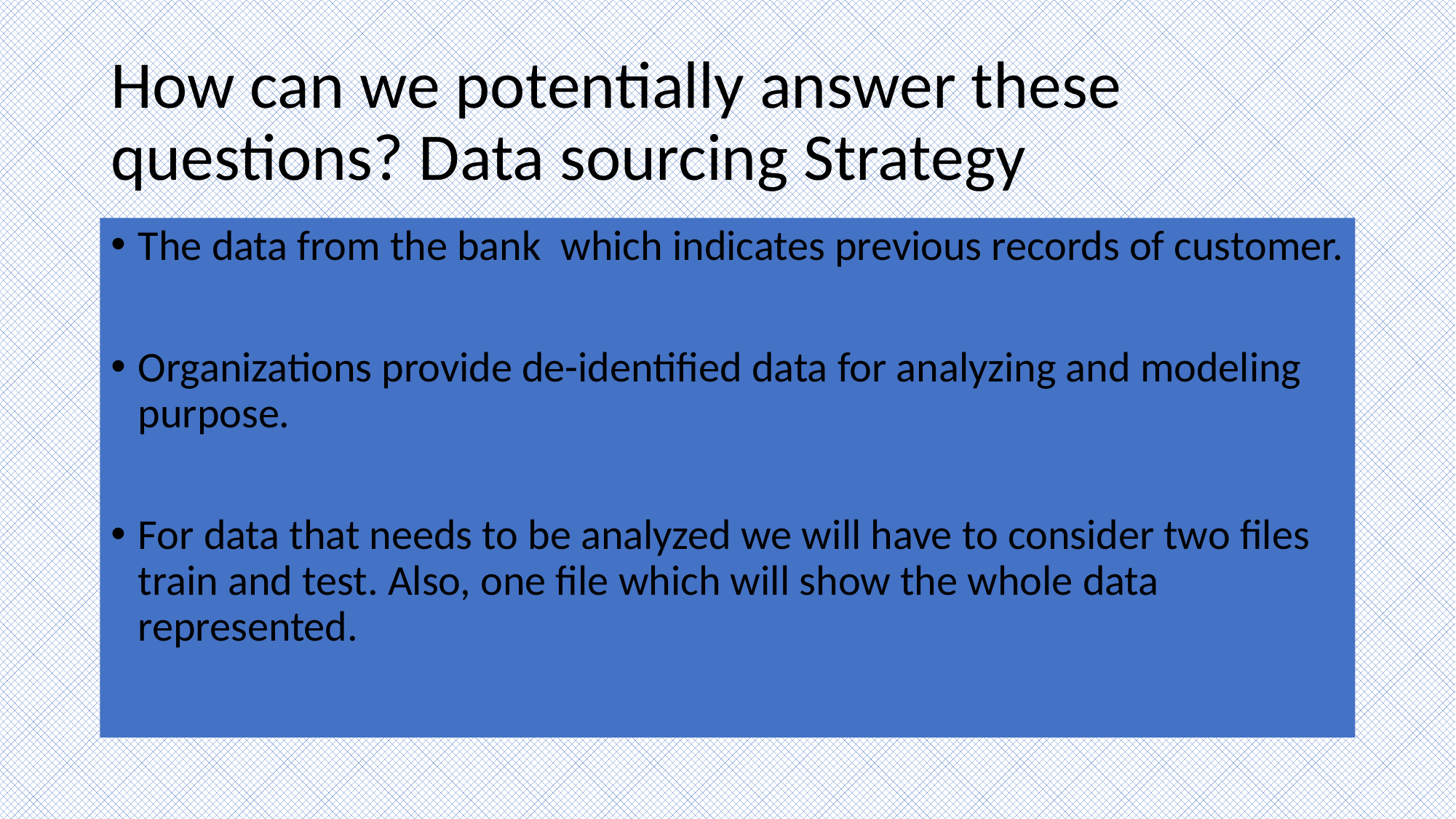

# How can we potentially answer these questions? Data sourcing Strategy
The data from the bank  which indicates previous records of customer.

Organizations provide de-identified data for analyzing and modeling purpose.

For data that needs to be analyzed we will have to consider two files train and test. Also, one file which will show the whole data represented.